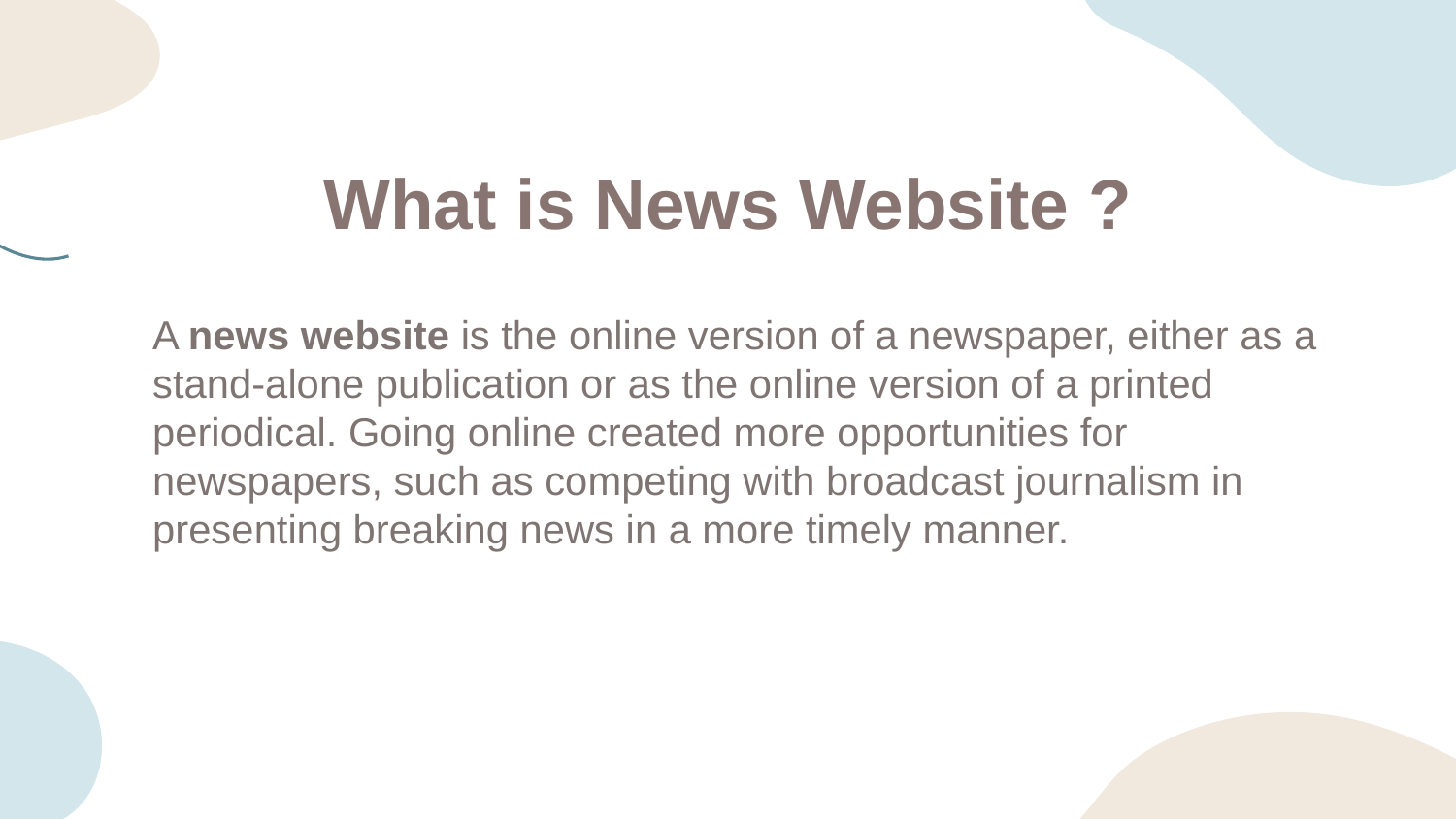

# What is News Website ?
A news website is the online version of a newspaper, either as a stand-alone publication or as the online version of a printed periodical. Going online created more opportunities for newspapers, such as competing with broadcast journalism in presenting breaking news in a more timely manner.